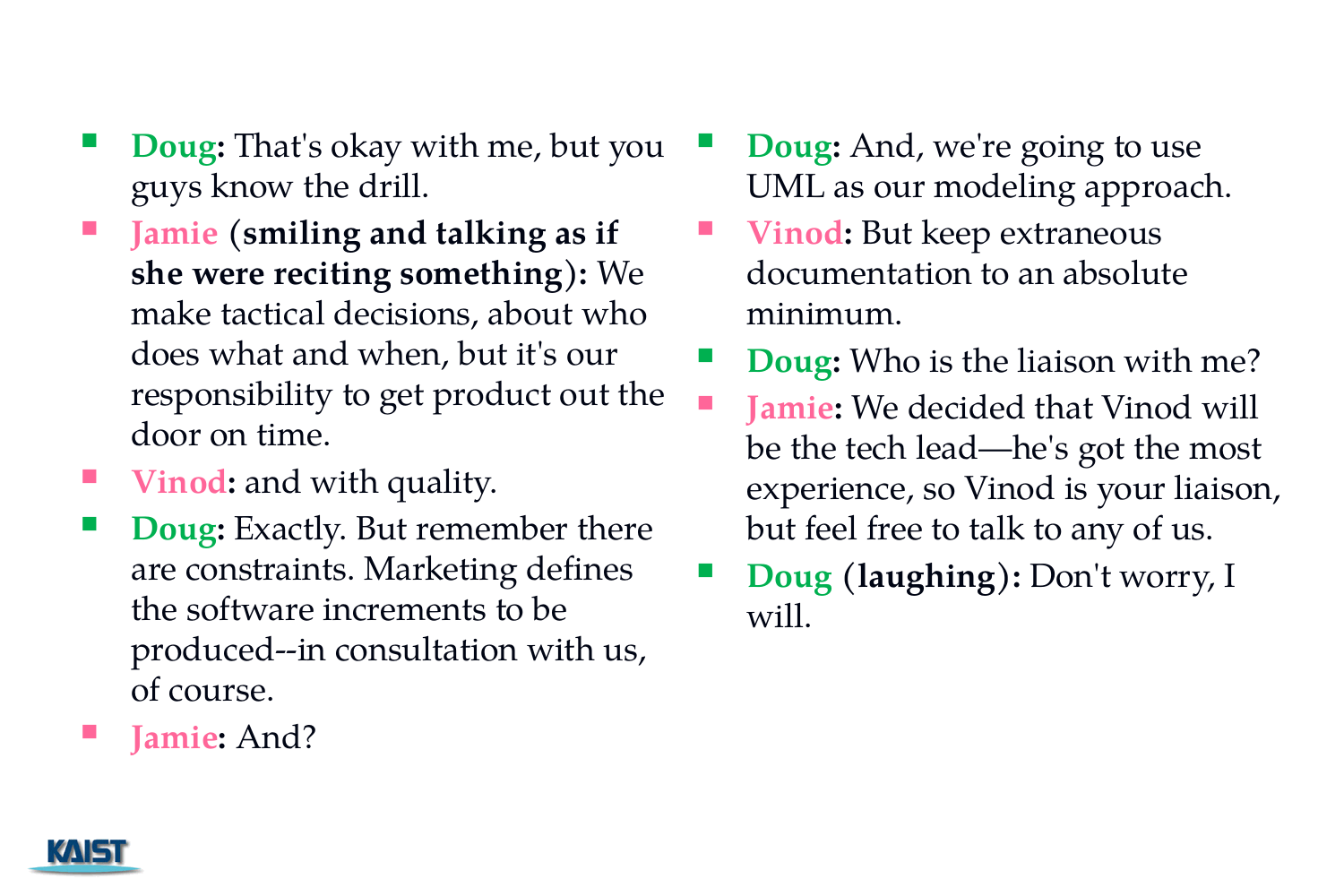

#
Doug: That's okay with me, but you guys know the drill.
Jamie (smiling and talking as if she were reciting something): We make tactical decisions, about who does what and when, but it's our responsibility to get product out the door on time.
Vinod: and with quality.
Doug: Exactly. But remember there are constraints. Marketing defines the software increments to be produced--in consultation with us, of course.
Jamie: And?

Doug: And, we're going to use UML as our modeling approach.
Vinod: But keep extraneous documentation to an absolute minimum.
Doug: Who is the liaison with me?
Jamie: We decided that Vinod will be the tech lead—he's got the most experience, so Vinod is your liaison, but feel free to talk to any of us.
Doug (laughing): Don't worry, I will.

130